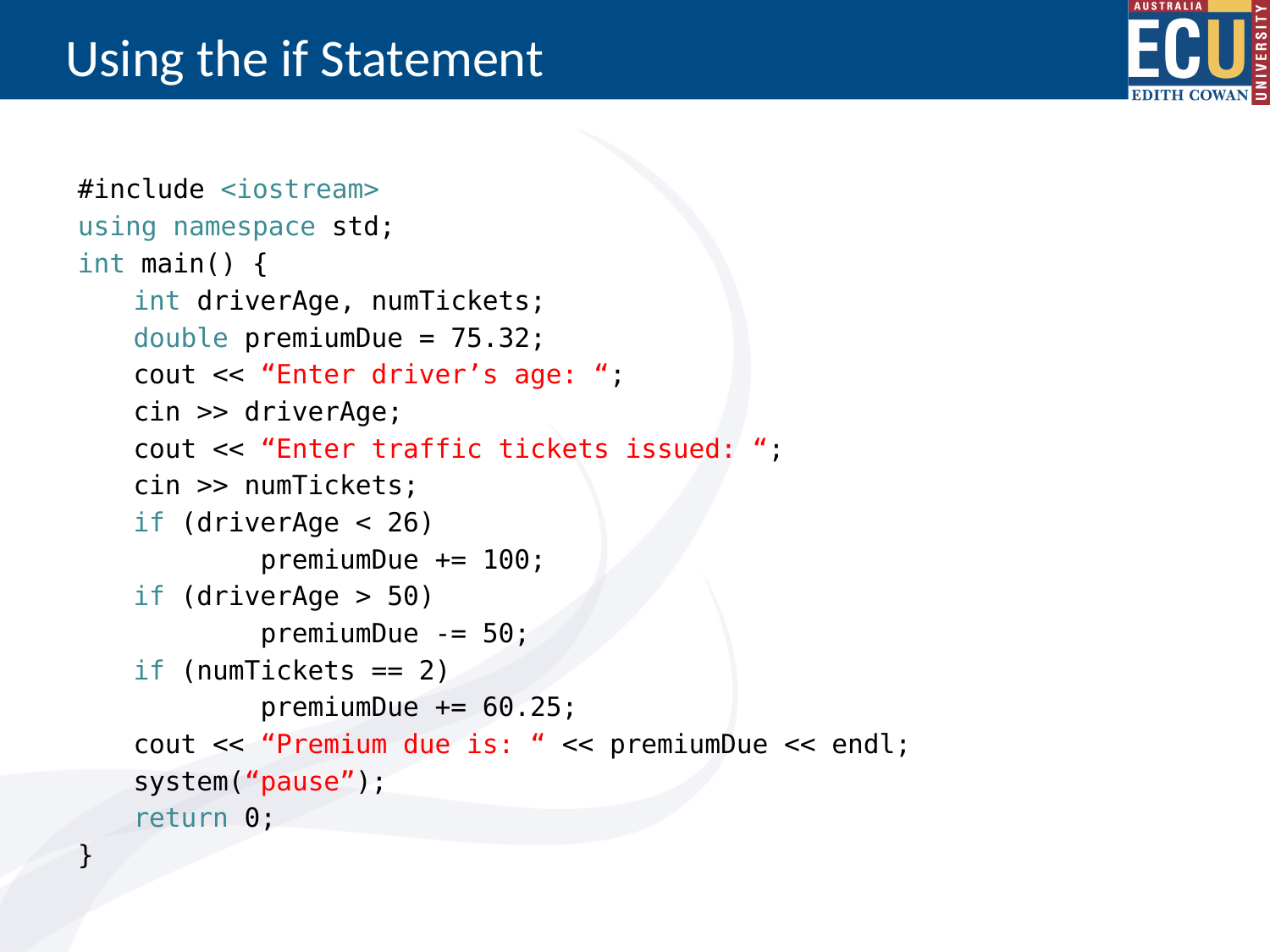

# Using the if Statement
#include <iostream>
using namespace std;
int main() {
int driverAge, numTickets;
double premiumDue = 75.32;
cout << “Enter driver’s age: “;
cin >> driverAge;
cout << “Enter traffic tickets issued: “;
cin >> numTickets;
if (driverAge < 26)
	premiumDue += 100;
if (driverAge > 50)
	premiumDue -= 50;
if (numTickets == 2)
	premiumDue += 60.25;
cout << “Premium due is: “ << premiumDue << endl;
system(“pause”);
return 0;
}